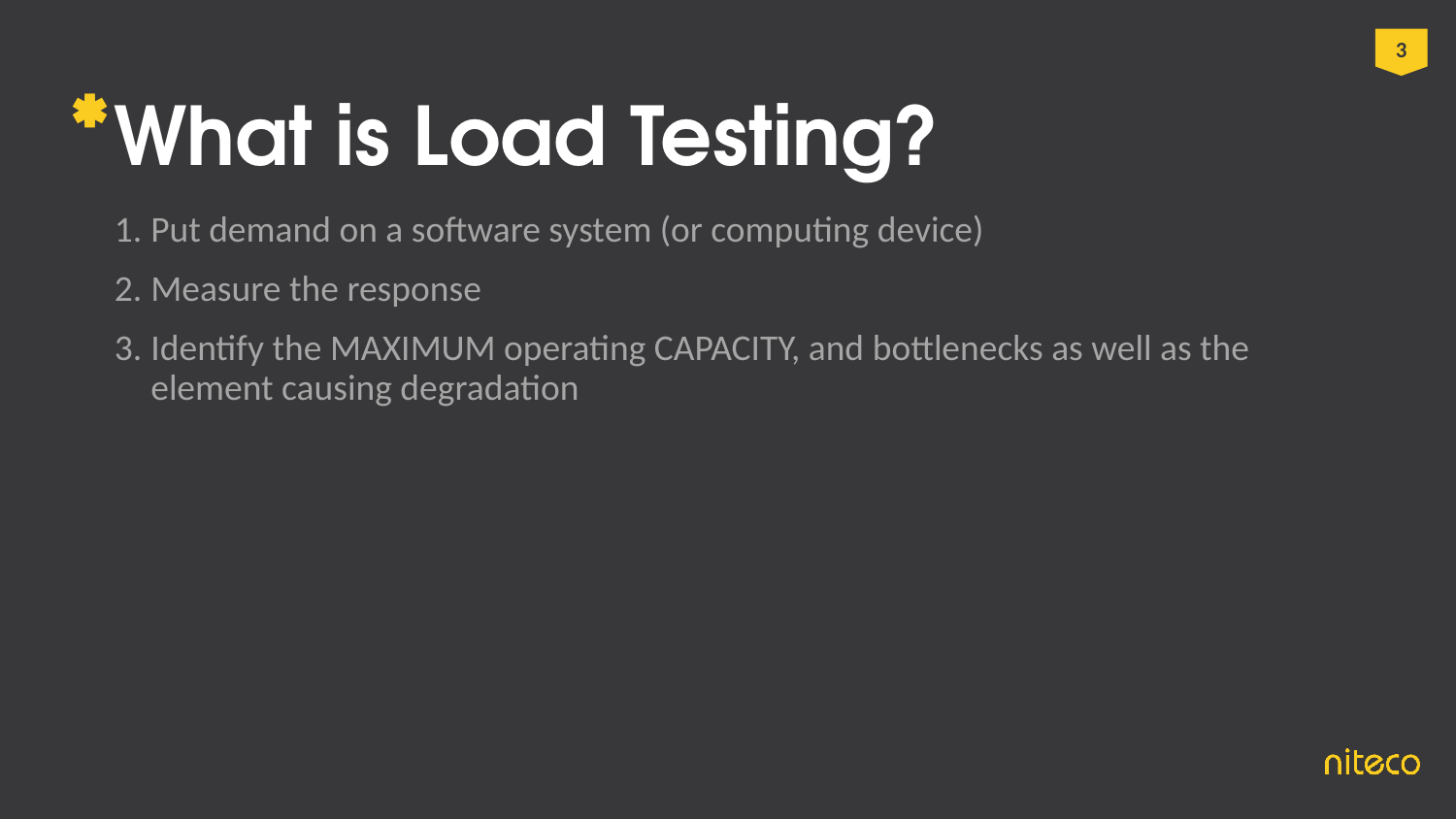

# What is Load Testing?
Put demand on a software system (or computing device)
Measure the response
Identify the MAXIMUM operating CAPACITY, and bottlenecks as well as the element causing degradation